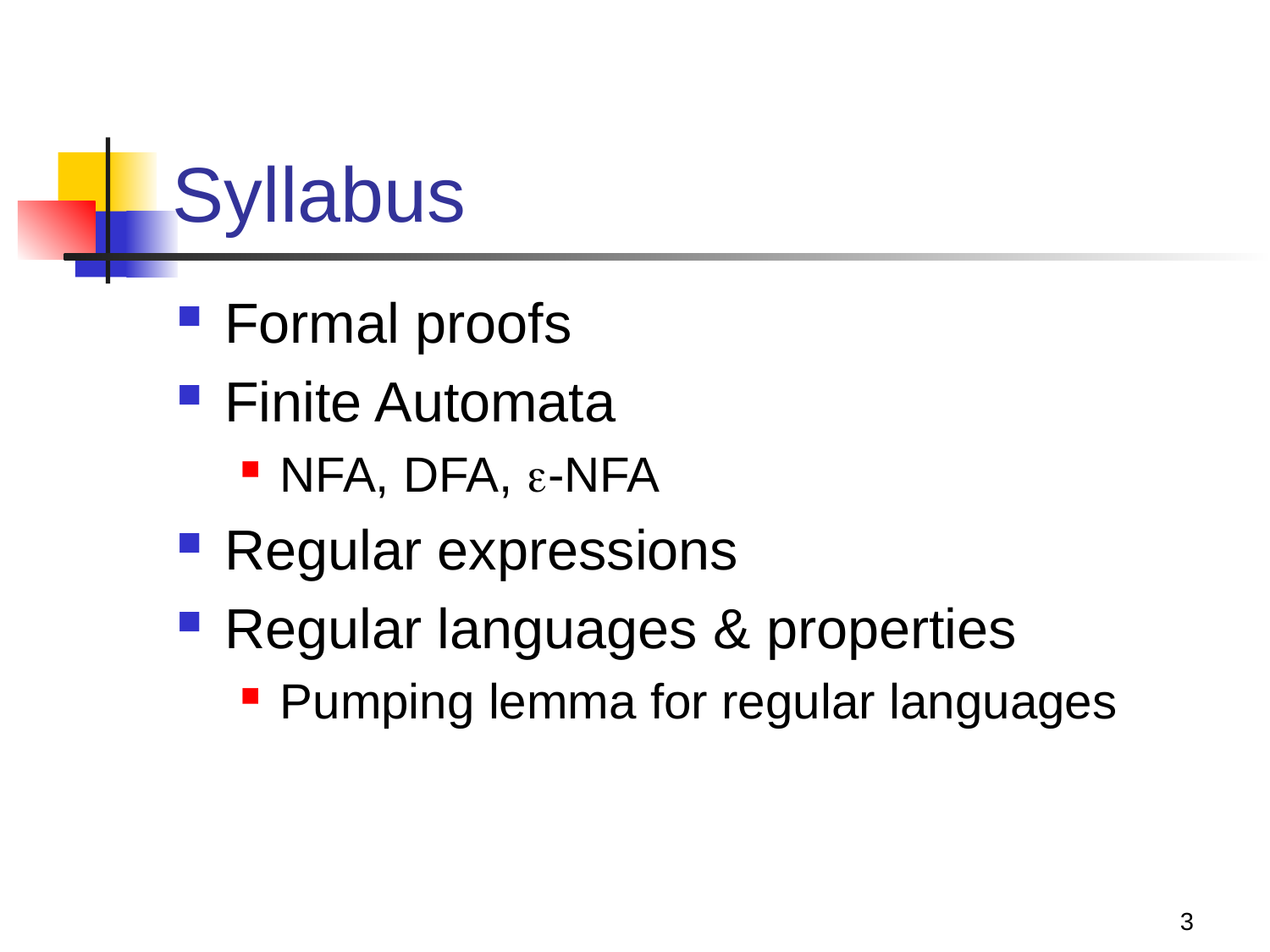

# Syllabus
Formal proofs
Finite Automata
NFA, DFA, ε-NFA
Regular expressions
Regular languages & properties
Pumping lemma for regular languages
3